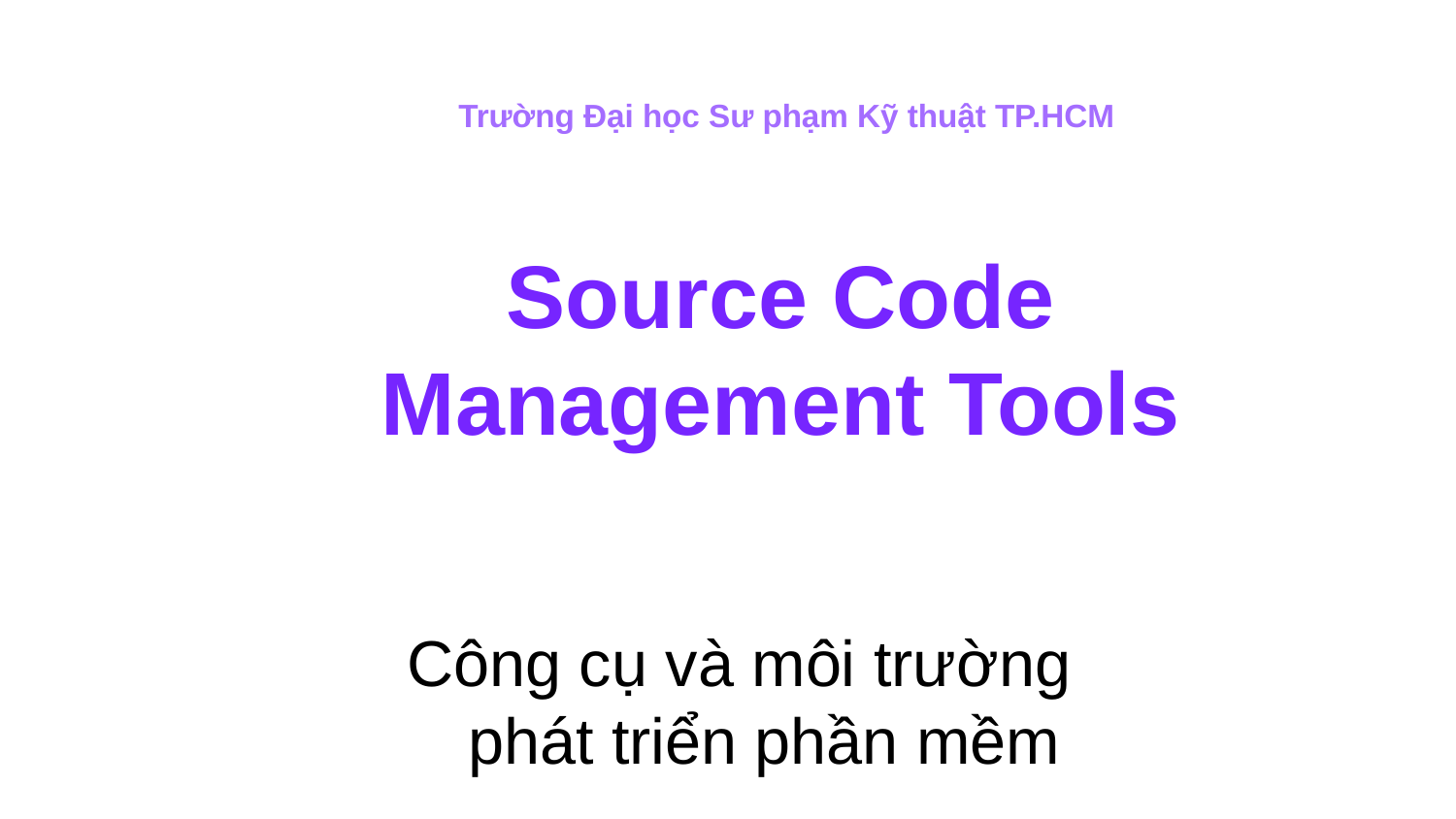

Trường Đại học Sư phạm Kỹ thuật TP.HCM
# Source Code Management Tools
Công cụ và môi trường phát triển phần mềm